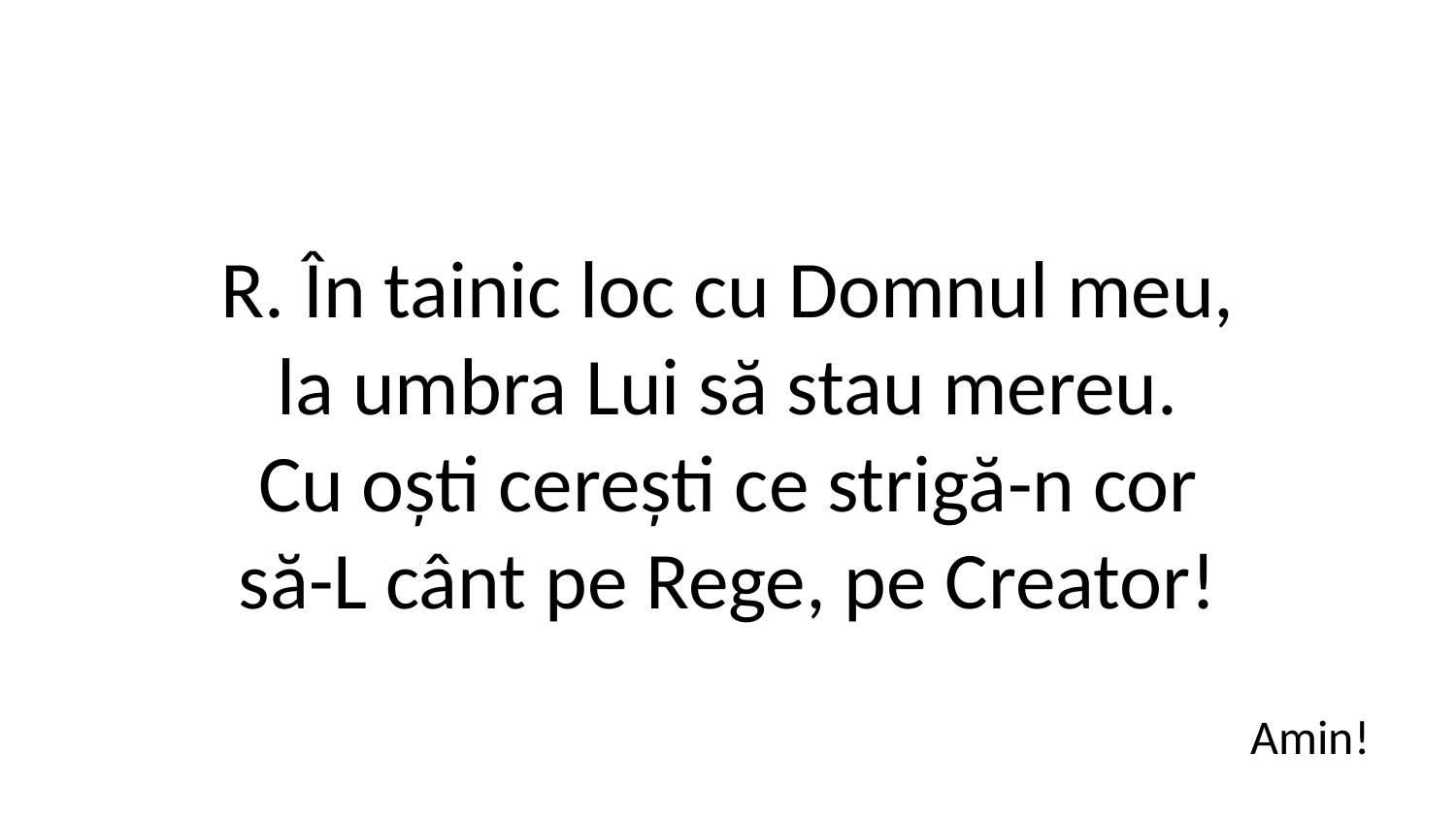

R. În tainic loc cu Domnul meu,
la umbra Lui să stau mereu.
Cu oști cerești ce strigă­-n cor
să-L cânt pe Rege, pe Creator!

Amin!